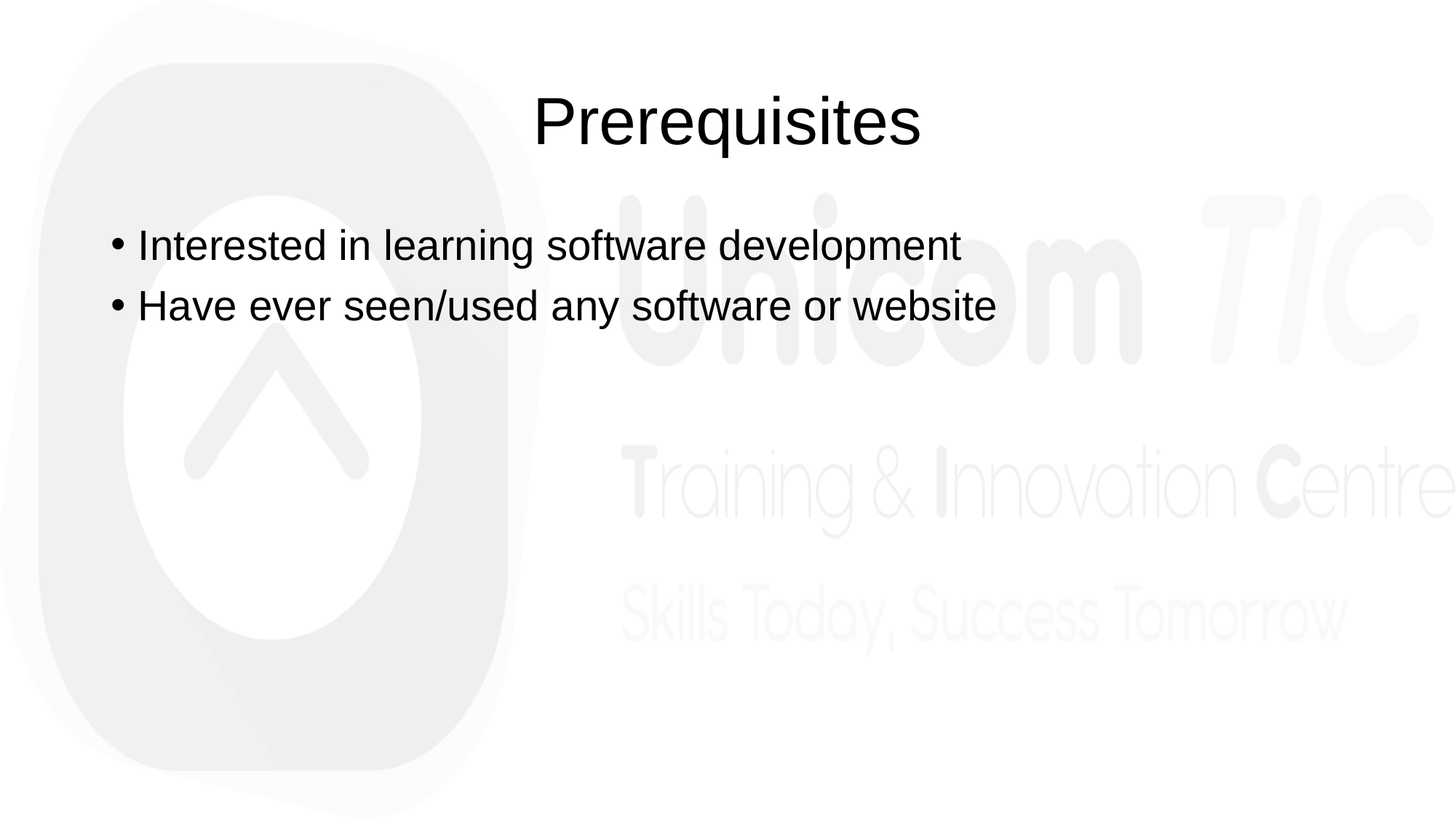

# Prerequisites
Interested in learning software development
Have ever seen/used any software or website